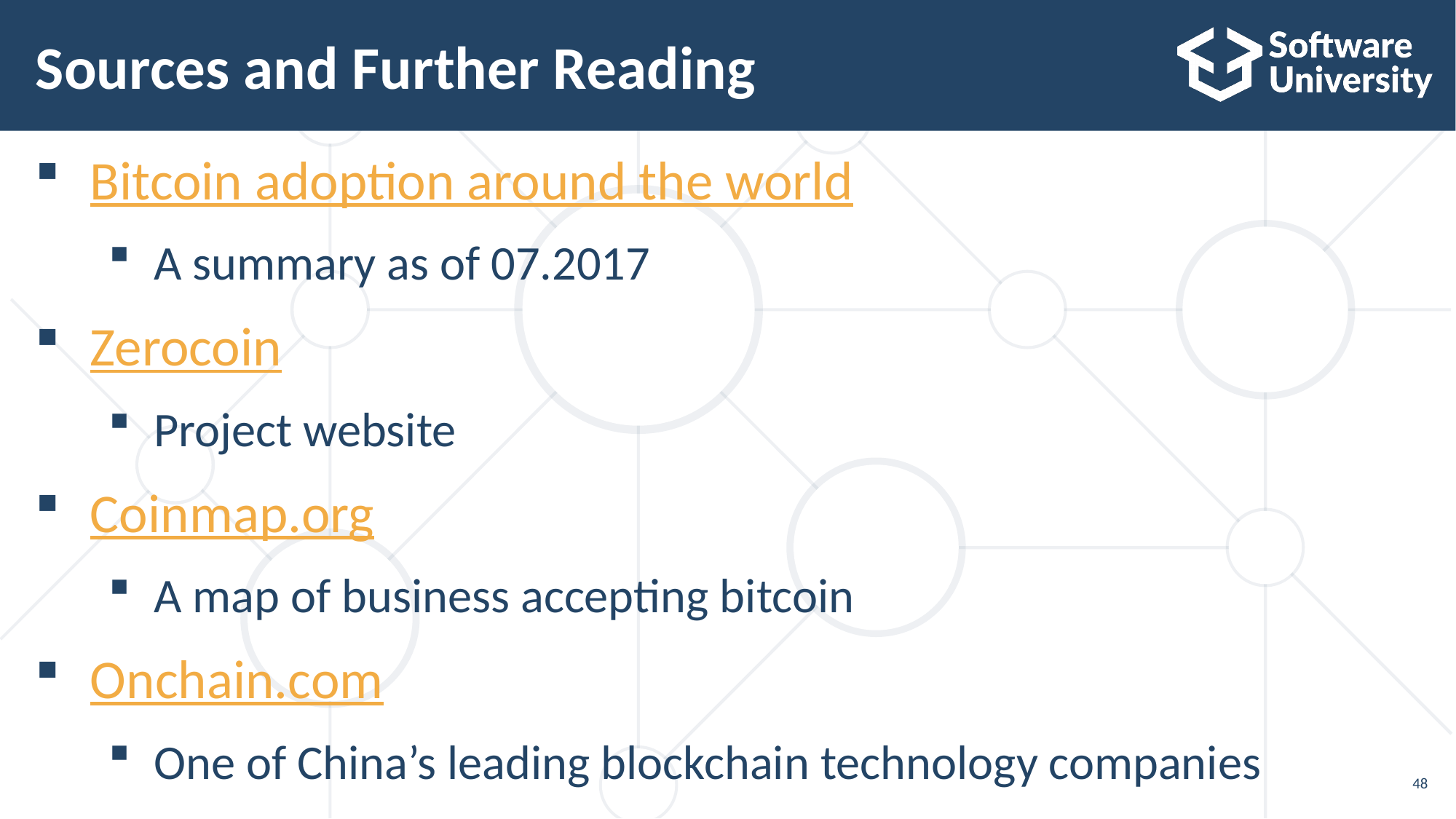

# Sources and Further Reading
Bitcoin adoption around the world
A summary as of 07.2017
Zerocoin
Project website
Coinmap.org
A map of business accepting bitcoin
Onchain.com
One of China’s leading blockchain technology companies

48